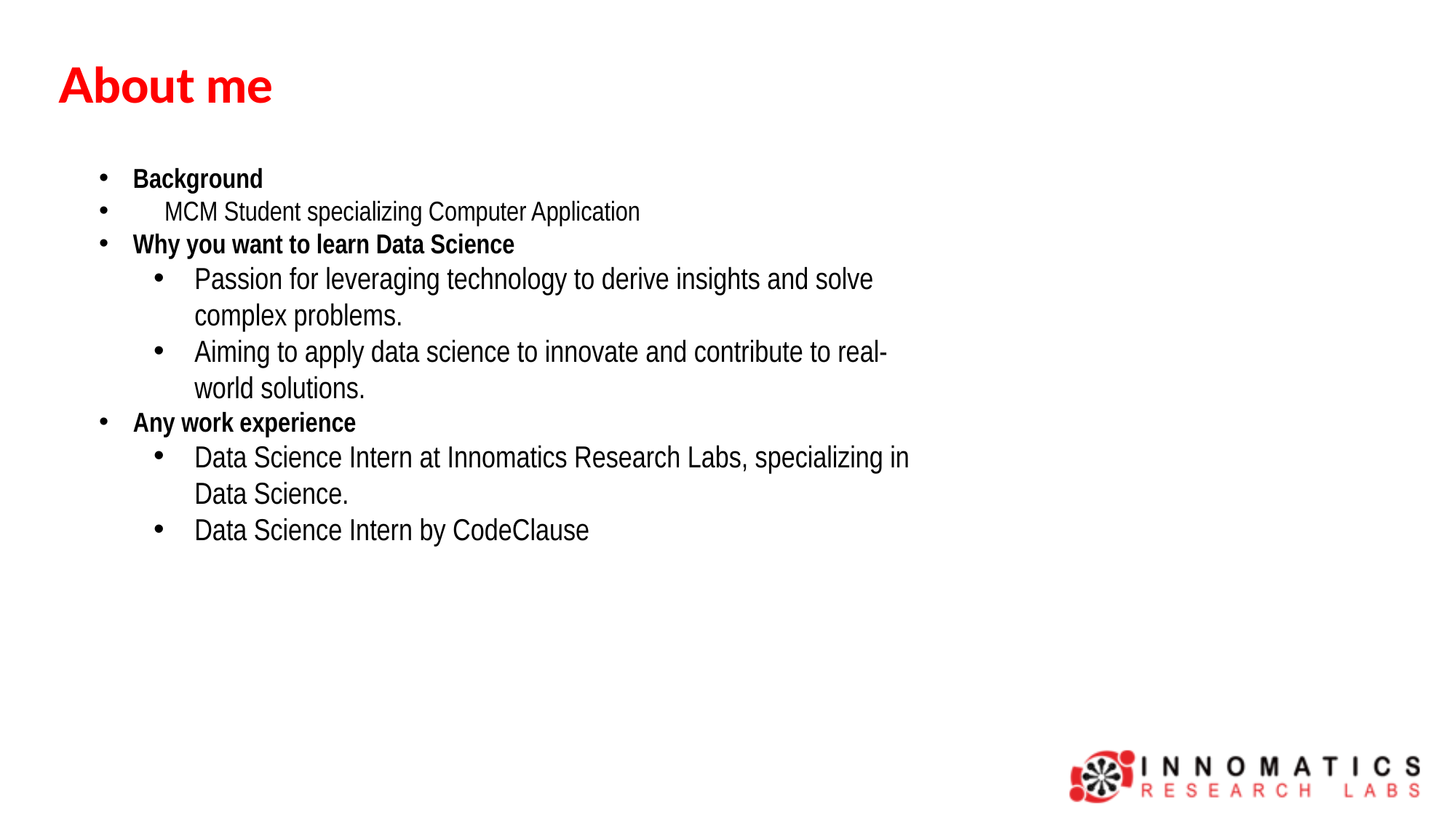

About me
Background
    MCM Student specializing Computer Application
Why you want to learn Data Science
Passion for leveraging technology to derive insights and solve complex problems.
Aiming to apply data science to innovate and contribute to real-world solutions.
Any work experience
Data Science Intern at Innomatics Research Labs, specializing in Data Science.
Data Science Intern by CodeClause